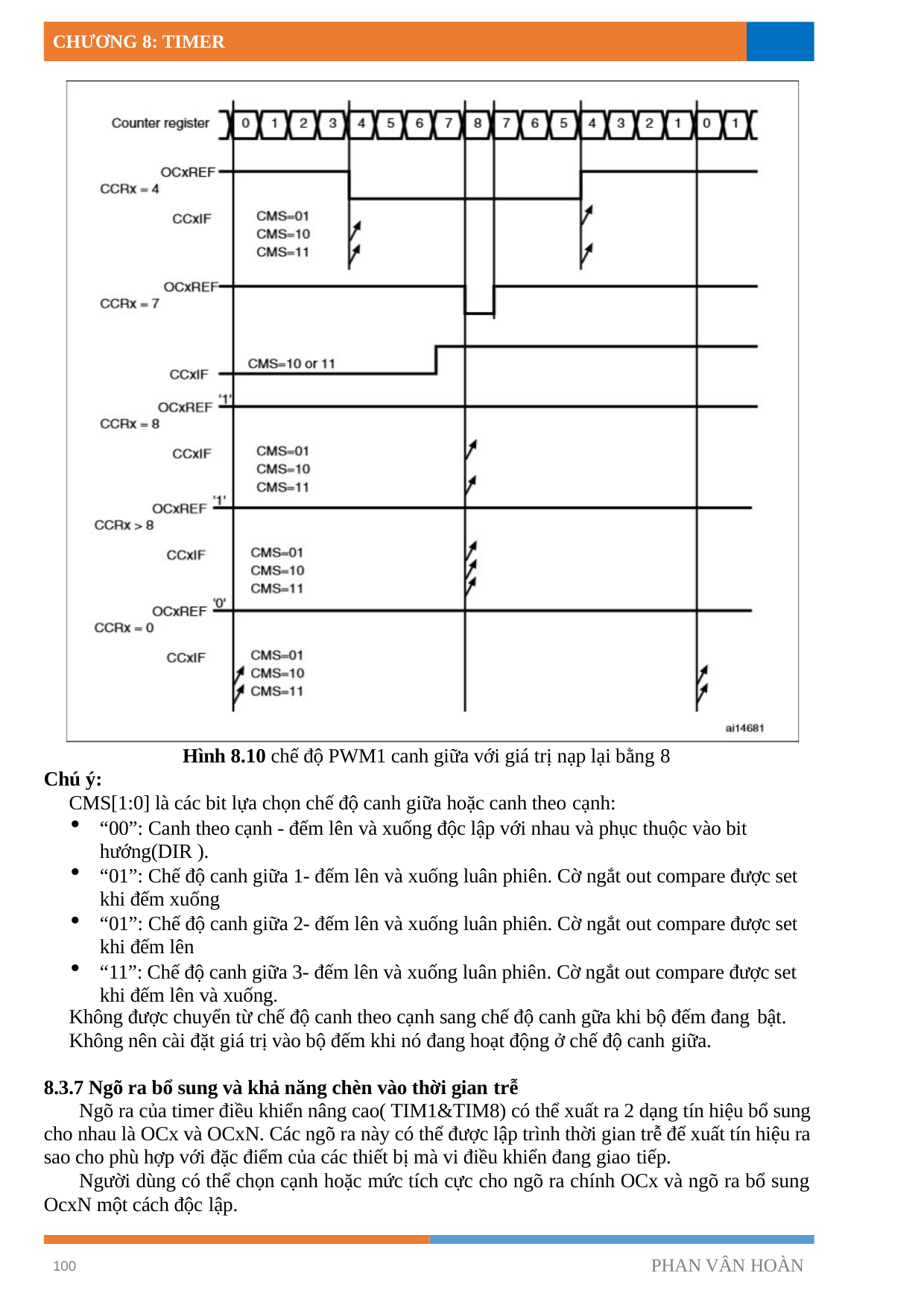

CHƯƠNG 8: TIMER

Hình 8.10 chế độ PWM1 canh giữa với giá trị nạp lại bằng 8
Chú ý:
CMS[1:0] là các bit lựa chọn chế độ canh giữa hoặc canh theo cạnh:
“00”: Canh theo cạnh - đếm lên và xuống độc lập với nhau và phục thuộc vào bit  hướng(DIR ).
“01”: Chế độ canh giữa 1- đếm lên và xuống luân phiên. Cờ ngắt out compare được set  khi đếm xuống
“01”: Chế độ canh giữa 2- đếm lên và xuống luân phiên. Cờ ngắt out compare được set  khi đếm lên
“11”: Chế độ canh giữa 3- đếm lên và xuống luân phiên. Cờ ngắt out compare được set  khi đếm lên và xuống.
Không được chuyển từ chế độ canh theo cạnh sang chế độ canh gữa khi bộ đếm đang bật.
Không nên cài đặt giá trị vào bộ đếm khi nó đang hoạt động ở chế độ canh giữa.

8.3.7 Ngõ ra bổ sung và khả năng chèn vào thời gian trễ
Ngõ ra của timer điều khiển nâng cao( TIM1&TIM8) có thể xuất ra 2 dạng tín hiệu bổ sung  cho nhau là OCx và OCxN. Các ngõ ra này có thể được lập trình thời gian trễ để xuất tín hiệu ra  sao cho phù hợp với đặc điểm của các thiết bị mà vi điều khiển đang giao tiếp.
Người dùng có thể chọn cạnh hoặc mức tích cực cho ngõ ra chính OCx và ngõ ra bổ sung  OcxN một cách độc lập.

PHAN VÂN HOÀN
100